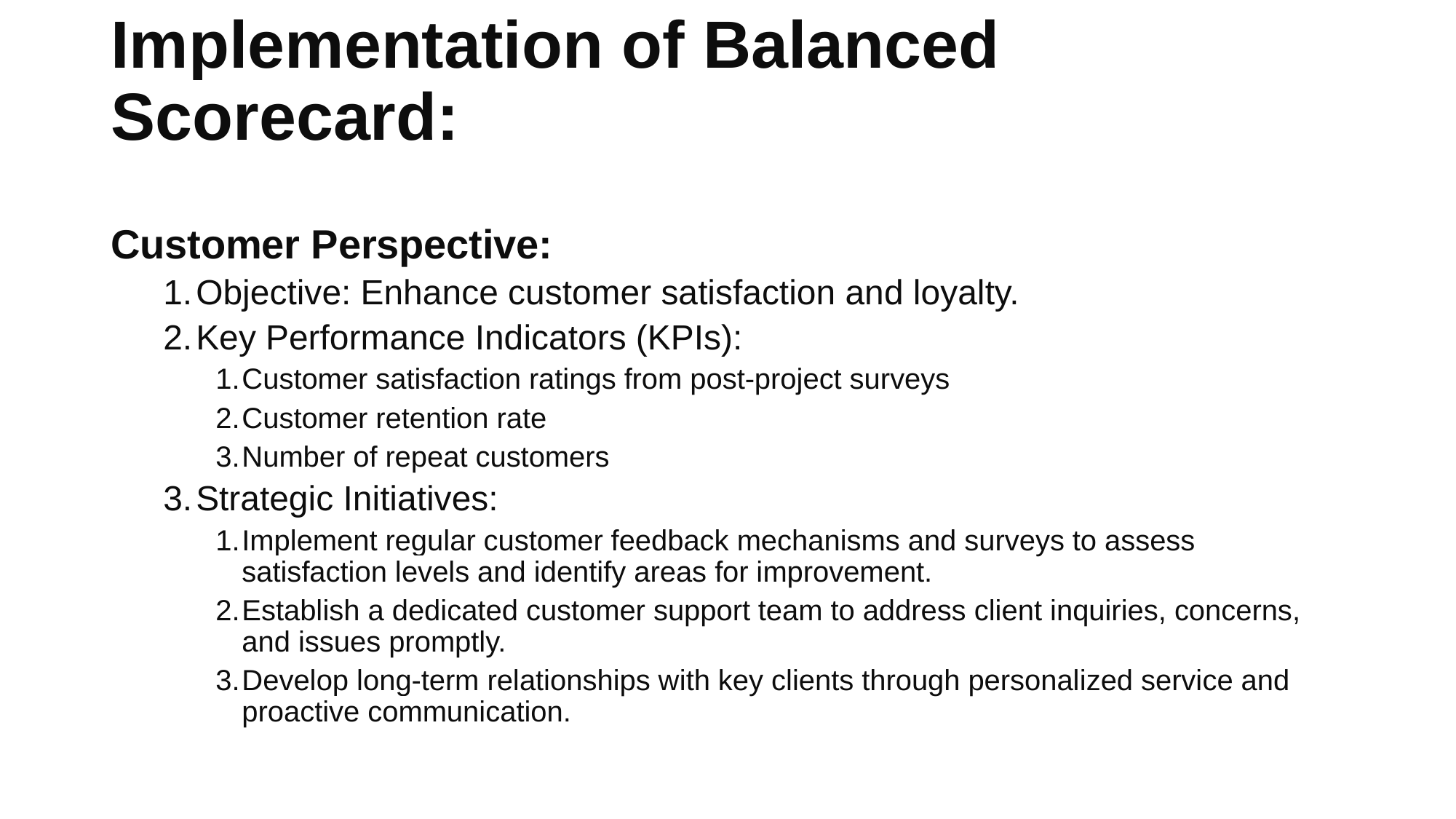

# Implementation of Balanced Scorecard:
Customer Perspective:
Objective: Enhance customer satisfaction and loyalty.
Key Performance Indicators (KPIs):
Customer satisfaction ratings from post-project surveys
Customer retention rate
Number of repeat customers
Strategic Initiatives:
Implement regular customer feedback mechanisms and surveys to assess satisfaction levels and identify areas for improvement.
Establish a dedicated customer support team to address client inquiries, concerns, and issues promptly.
Develop long-term relationships with key clients through personalized service and proactive communication.